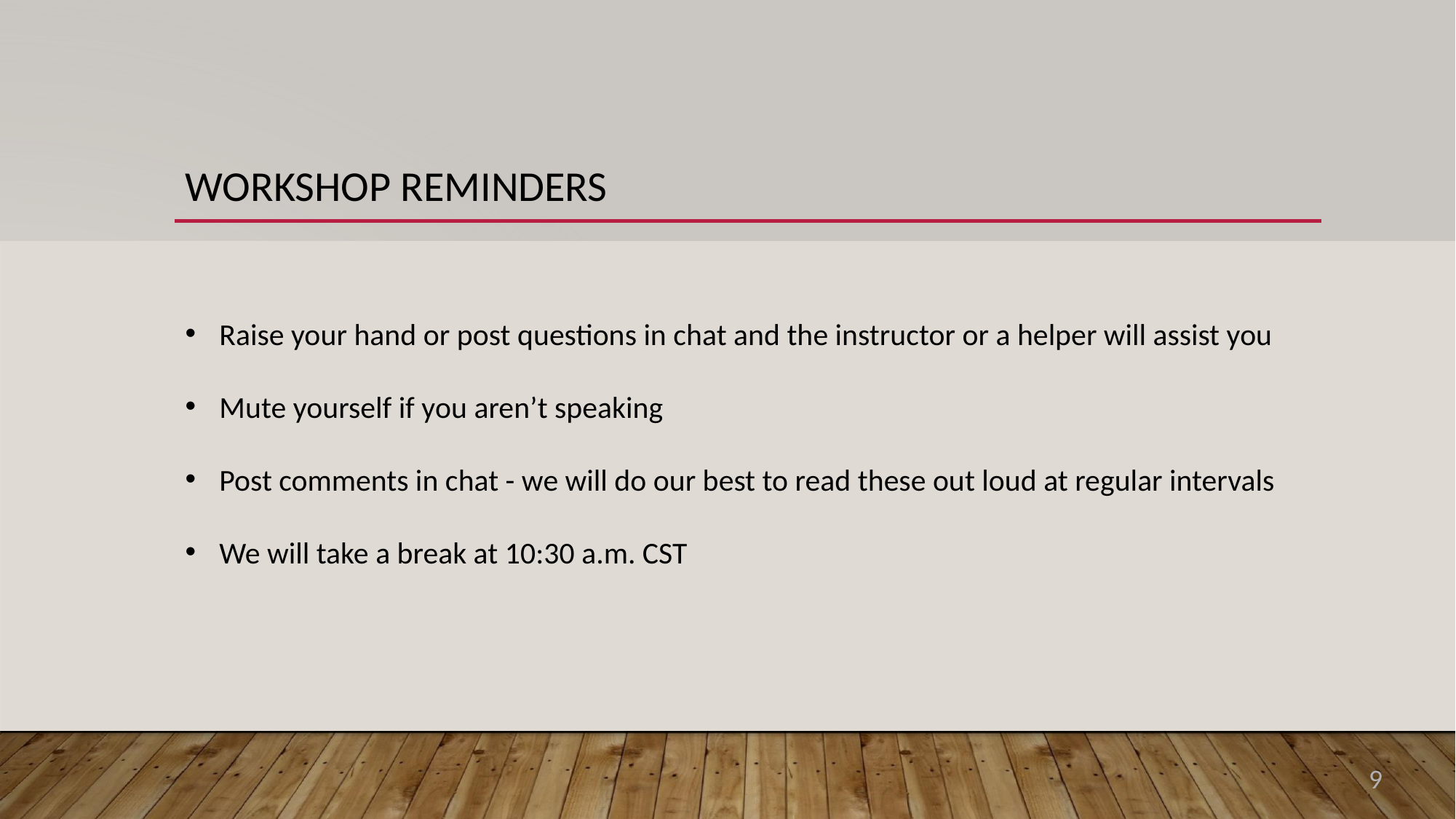

WORKSHOP REMINDERS

Raise your hand or post questions in chat and the instructor or a helper will assist you

Mute yourself if you aren’t speaking

Post comments in chat - we will do our best to read these out loud at regular intervals

We will take a break at 10:30 a.m. CST
9